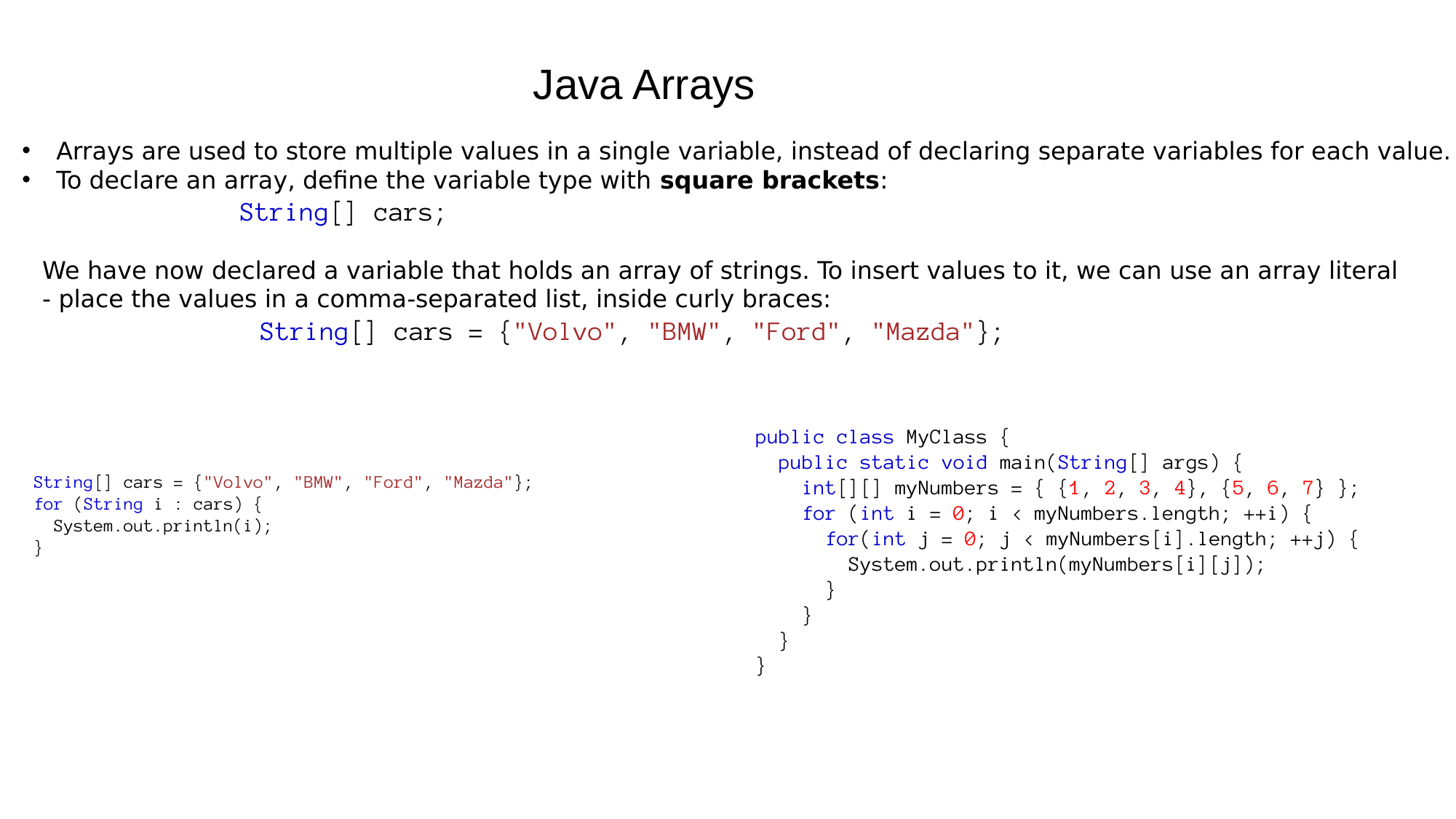

Java Arrays
Arrays are used to store multiple values in a single variable, instead of declaring separate variables for each value.
To declare an array, define the variable type with square brackets:
		String[] cars;
We have now declared a variable that holds an array of strings. To insert values to it, we can use an array literal - place the values in a comma-separated list, inside curly braces:
		String[] cars = {"Volvo", "BMW", "Ford", "Mazda"};
public class MyClass {
  public static void main(String[] args) {
    int[][] myNumbers = { {1, 2, 3, 4}, {5, 6, 7} };
    for (int i = 0; i < myNumbers.length; ++i) {
      for(int j = 0; j < myNumbers[i].length; ++j) {
        System.out.println(myNumbers[i][j]);
      }
    }
  }
}
String[] cars = {"Volvo", "BMW", "Ford", "Mazda"};
for (String i : cars) {
  System.out.println(i);
}